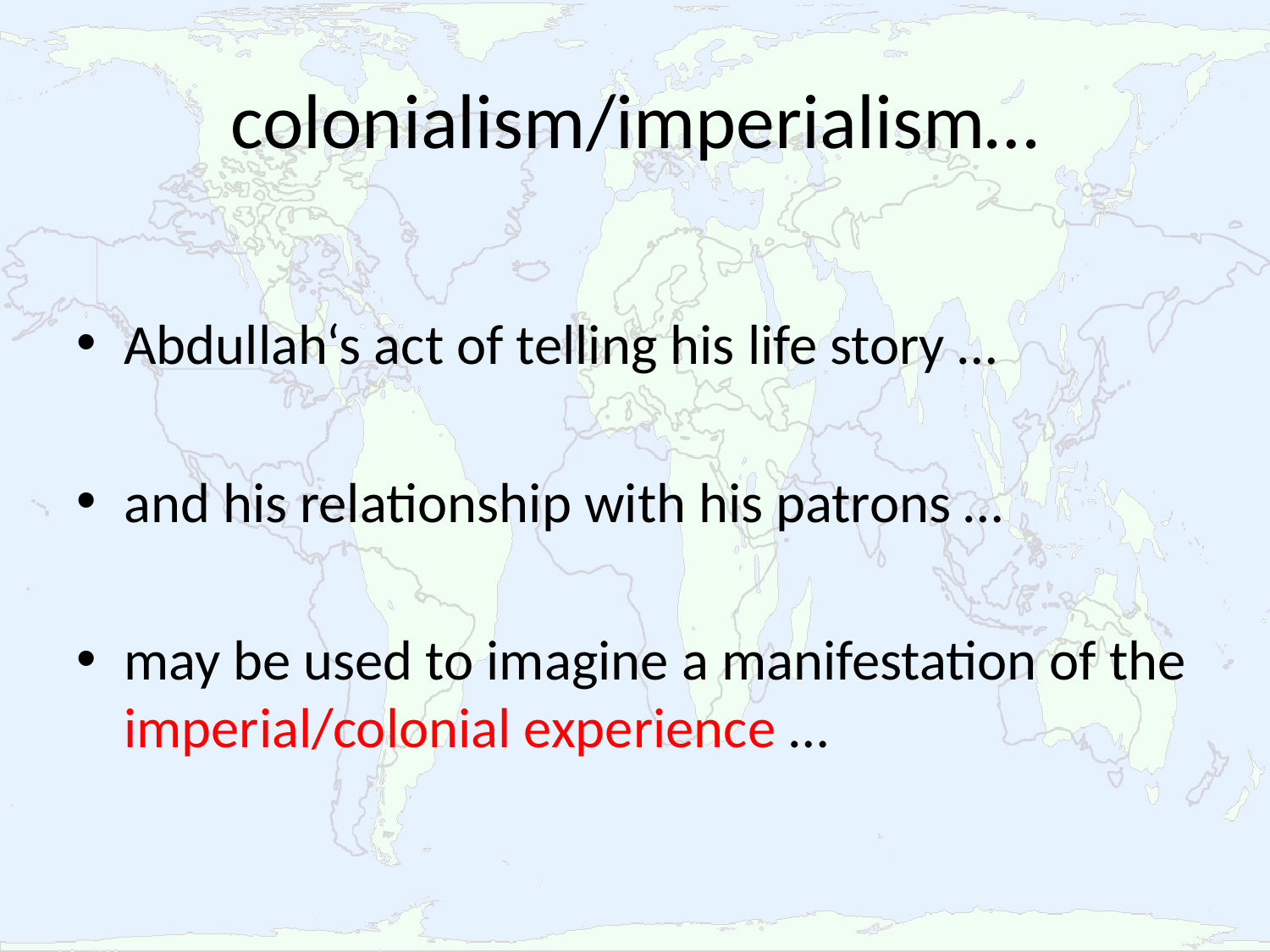

# colonialism/imperialism…

Abdullah‘s act of telling his life story …

and his relationship with his patrons …

may be used to imagine a manifestation of the imperial/colonial experience …